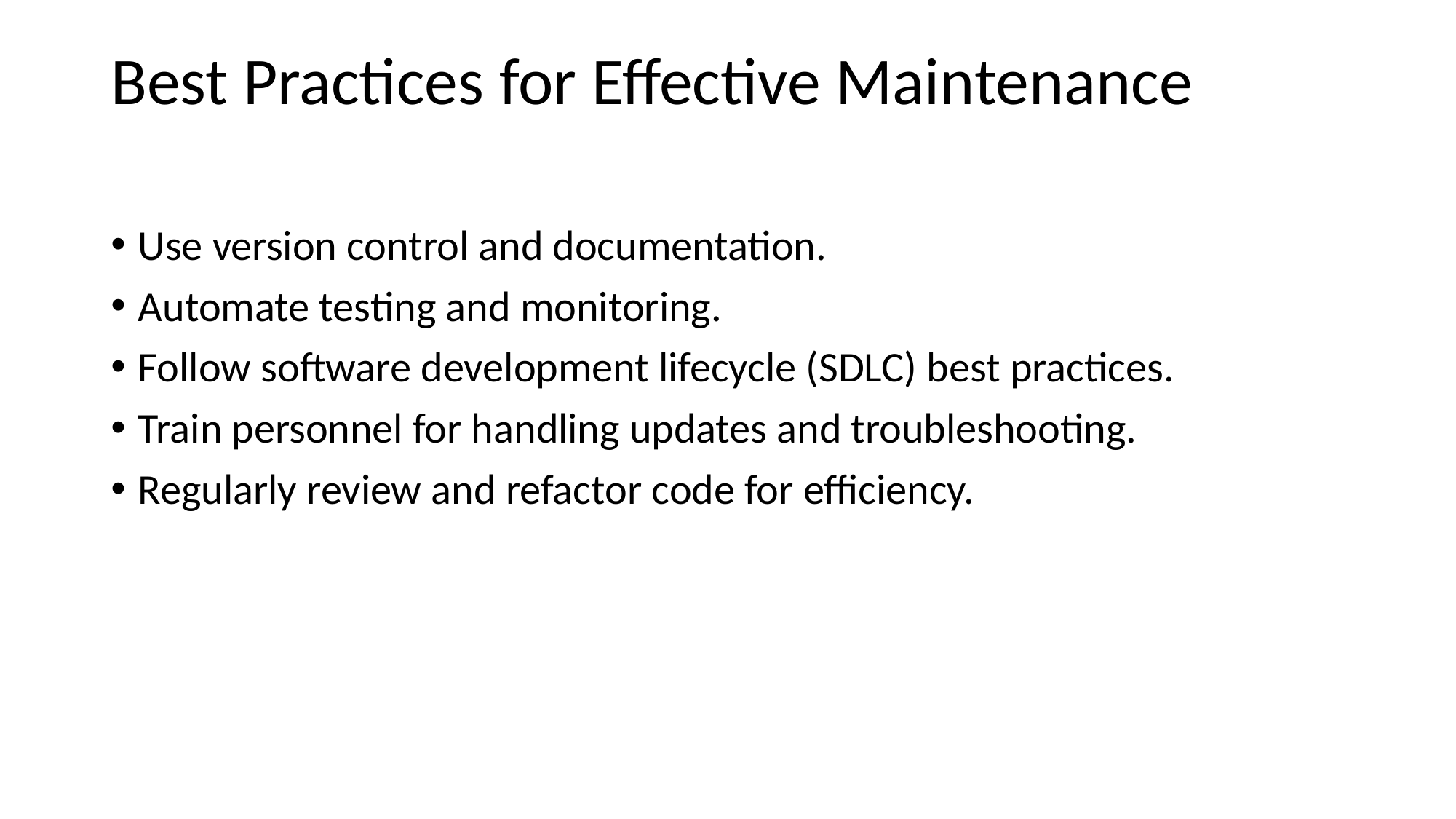

# Best Practices for Effective Maintenance
Use version control and documentation.
Automate testing and monitoring.
Follow software development lifecycle (SDLC) best practices.
Train personnel for handling updates and troubleshooting.
Regularly review and refactor code for efficiency.